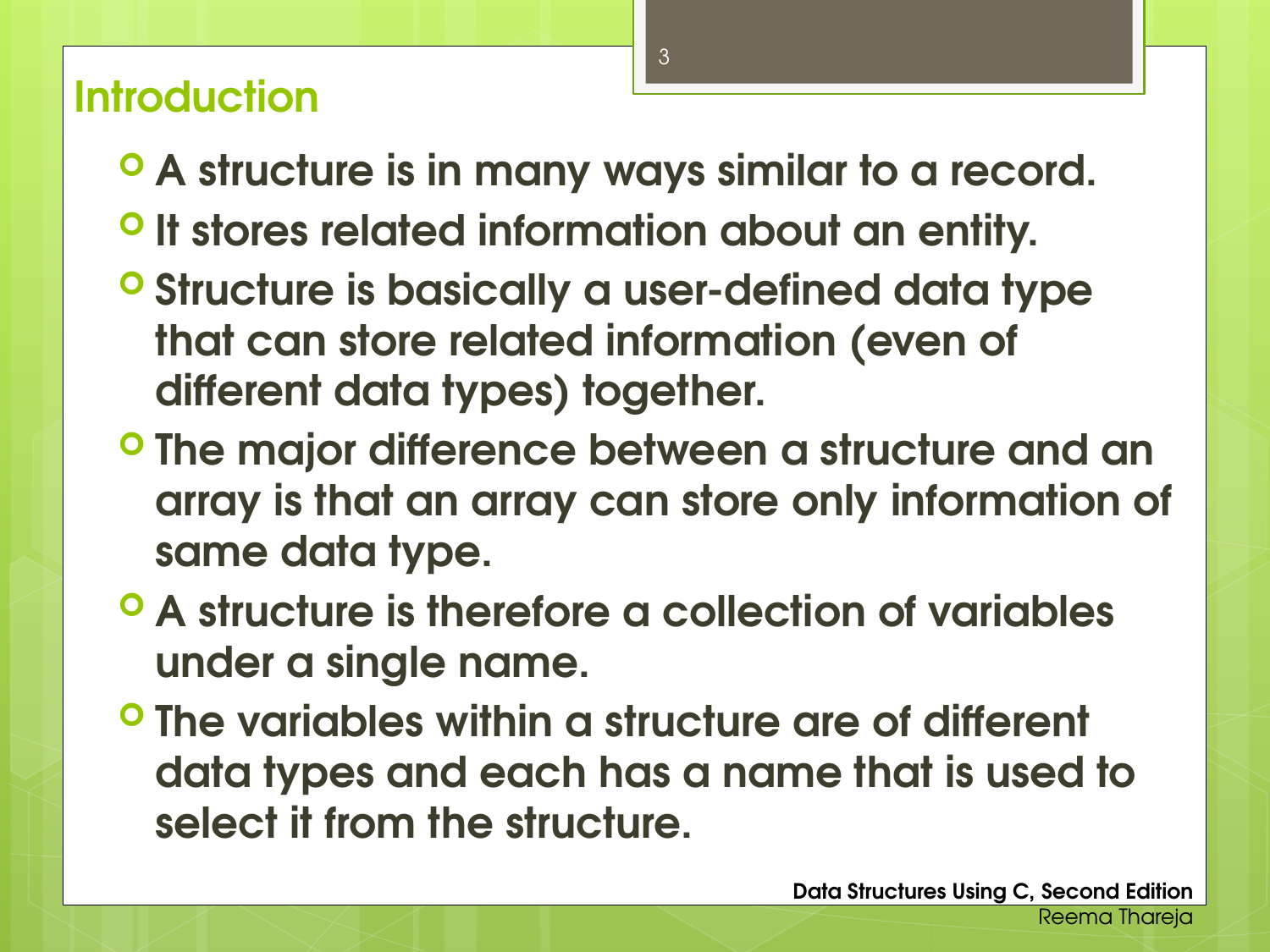

3
# Introduction
A structure is in many ways similar to a record.
It stores related information about an entity.
Structure is basically a user-defined data type that can store related information (even of different data types) together.
The major difference between a structure and an array is that an array can store only information of same data type.
A structure is therefore a collection of variables under a single name.
The variables within a structure are of different data types and each has a name that is used to select it from the structure.
Data Structures Using C, Second Edition
Reema Thareja